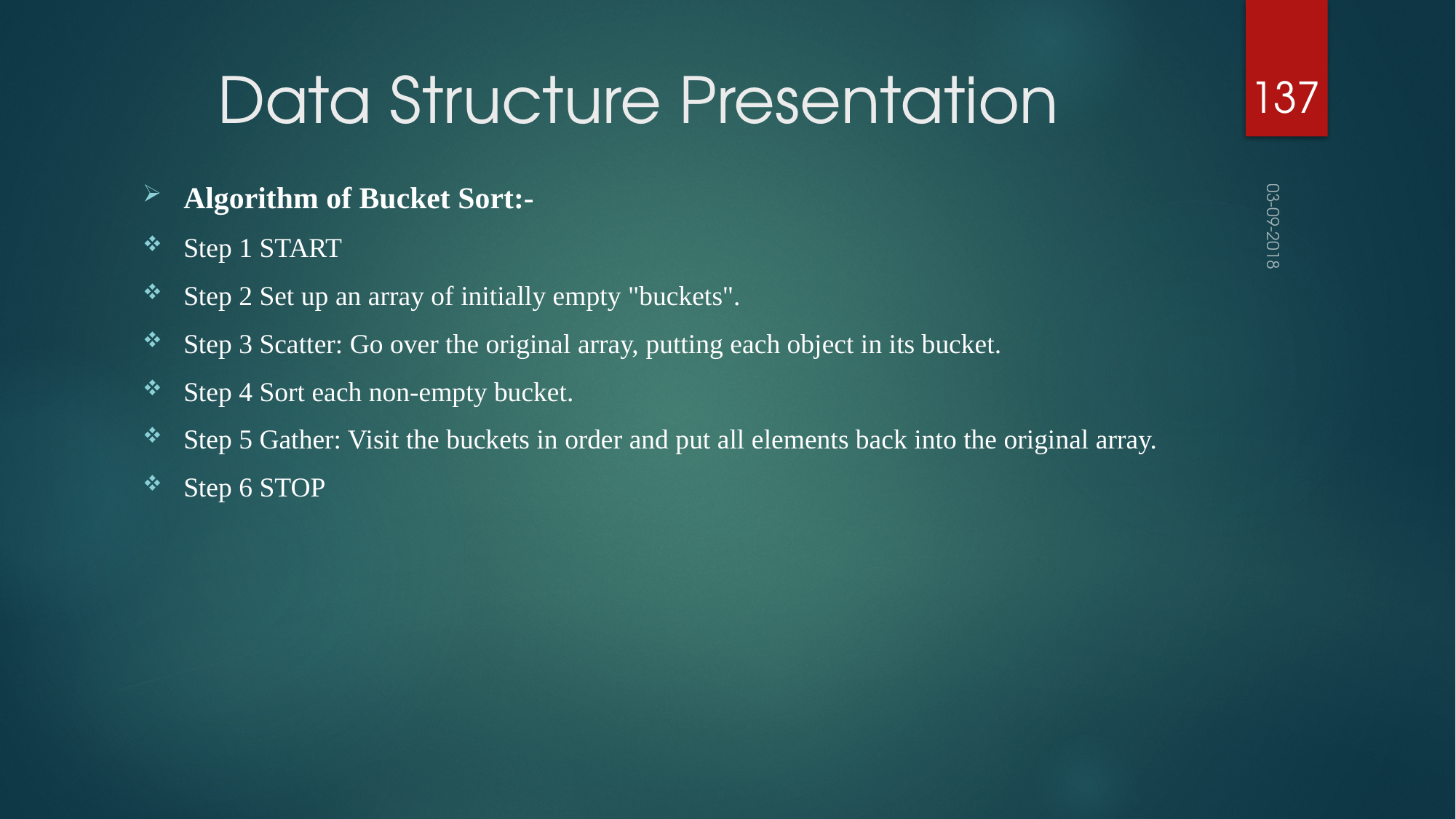

137
# Data Structure Presentation
Algorithm of Bucket Sort:-
Step 1 START
Step 2 Set up an array of initially empty "buckets".
Step 3 Scatter: Go over the original array, putting each object in its bucket.
Step 4 Sort each non-empty bucket.
Step 5 Gather: Visit the buckets in order and put all elements back into the original array.
Step 6 STOP

03-09-2018